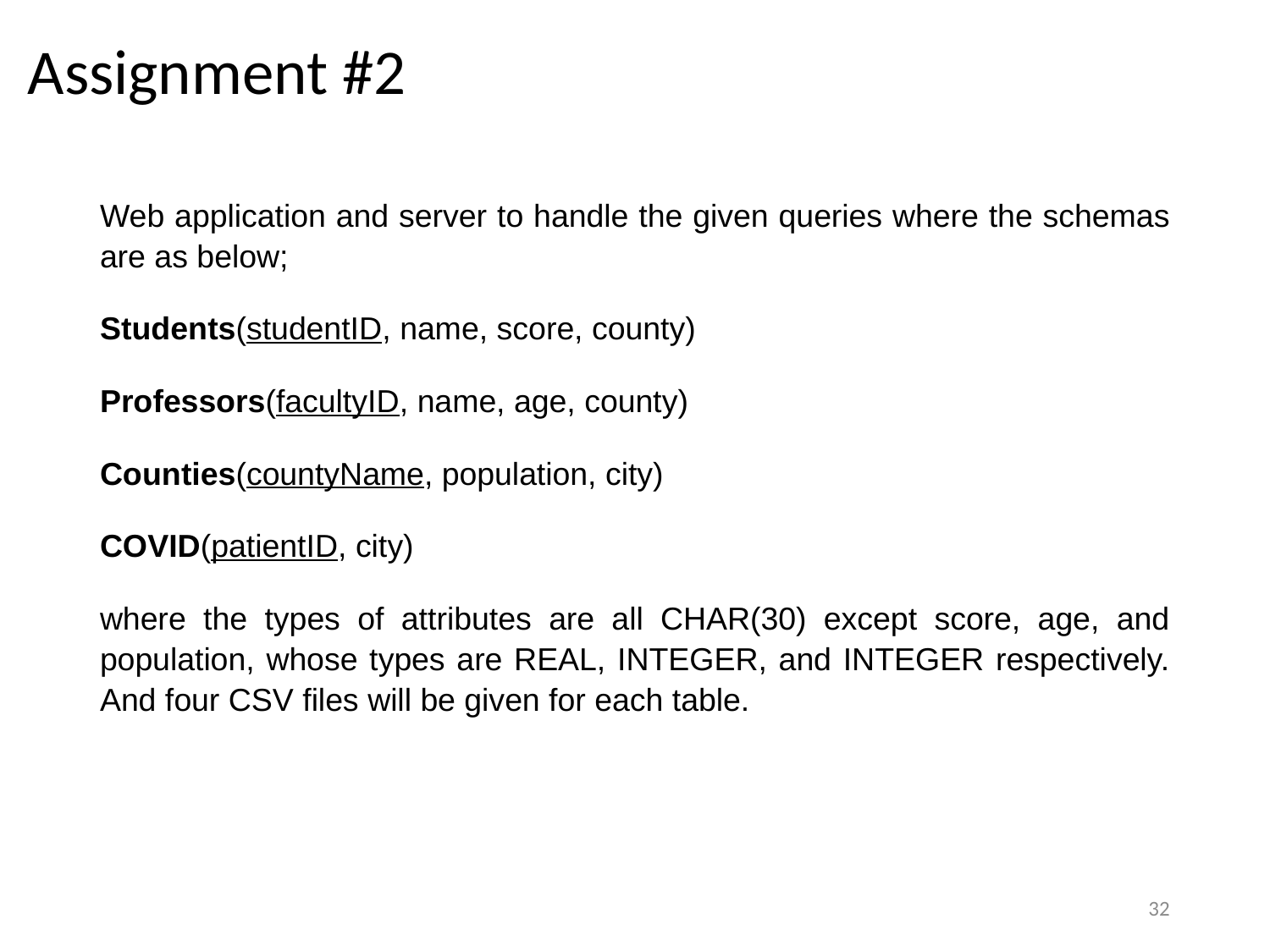

# Assignment #2
Web application and server to handle the given queries where the schemas are as below;
Students(studentID, name, score, county)
Professors(facultyID, name, age, county)
Counties(countyName, population, city)
COVID(patientID, city)
where the types of attributes are all CHAR(30) except score, age, and population, whose types are REAL, INTEGER, and INTEGER respectively. And four CSV files will be given for each table.

32